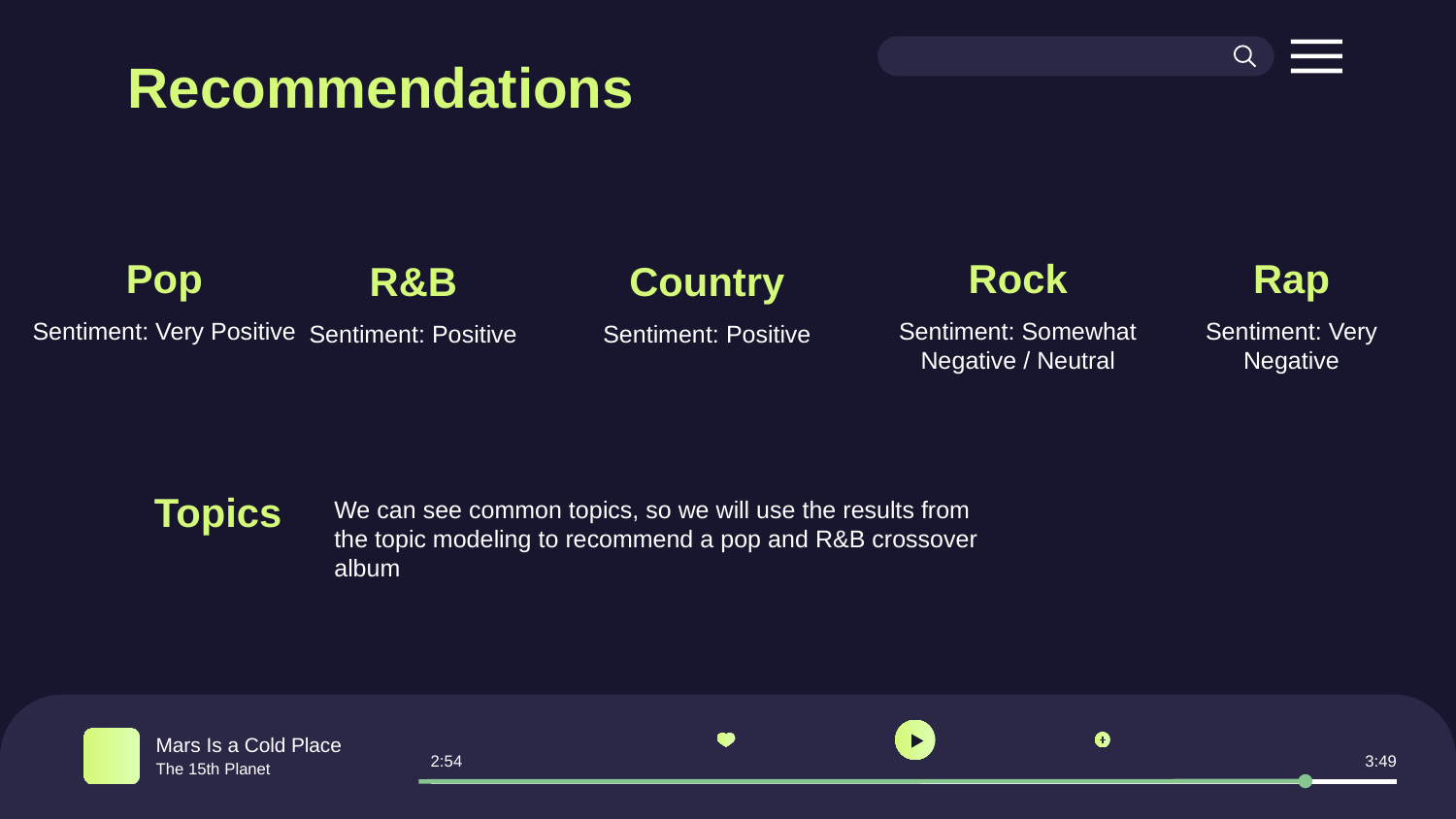

# Recommendations
Pop
Rock
Rap
R&B
Country
Sentiment: Very Positive
Sentiment: Somewhat Negative / Neutral
Sentiment: Very Negative
Sentiment: Positive
Sentiment: Positive
Topics
We can see common topics, so we will use the results from the topic modeling to recommend a pop and R&B crossover album